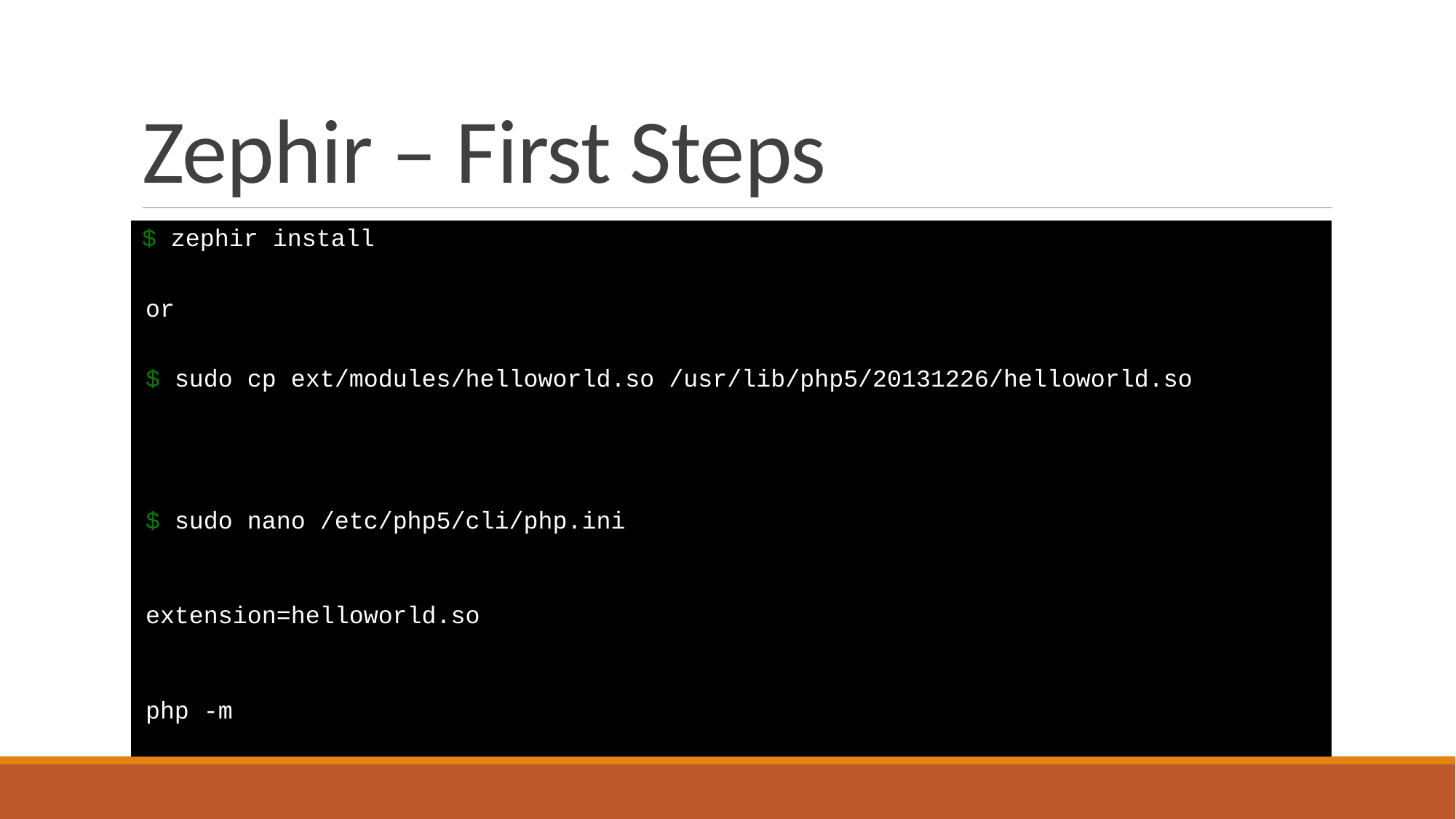

# Zephir – First Steps
$ zephir install

 or

 $ sudo cp ext/modules/helloworld.so /usr/lib/php5/20131226/helloworld.so

 $ sudo nano /etc/php5/cli/php.ini

 extension=helloworld.so

 php -m